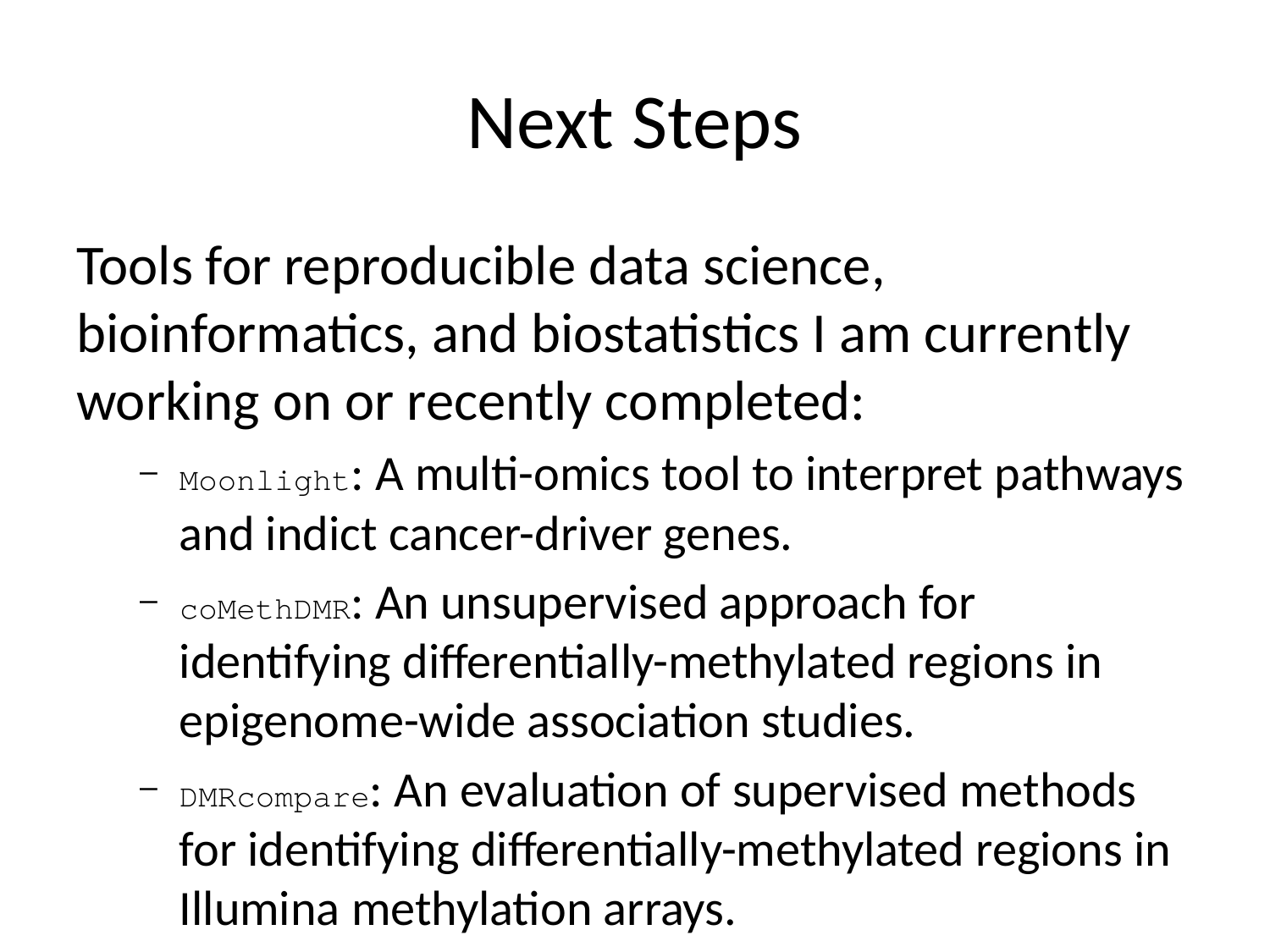

# Next Steps
Tools for reproducible data science, bioinformatics, and biostatistics I am currently working on or recently completed:
Moonlight: A multi-omics tool to interpret pathways and indict cancer-driver genes.
coMethDMR: An unsupervised approach for identifying differentially-methylated regions in epigenome-wide association studies.
DMRcompare: An evaluation of supervised methods for identifying differentially-methylated regions in Illumina methylation arrays.
regionPredictR: Predict clinical outcomes using CpGs from differentially-methylated regions of the genome.
rnaEditR: An unsupervised approach to cluster regions of co-edited RNA.
hldr: Supervised classification tools using linear dimension reduction for heteroskedastic data.